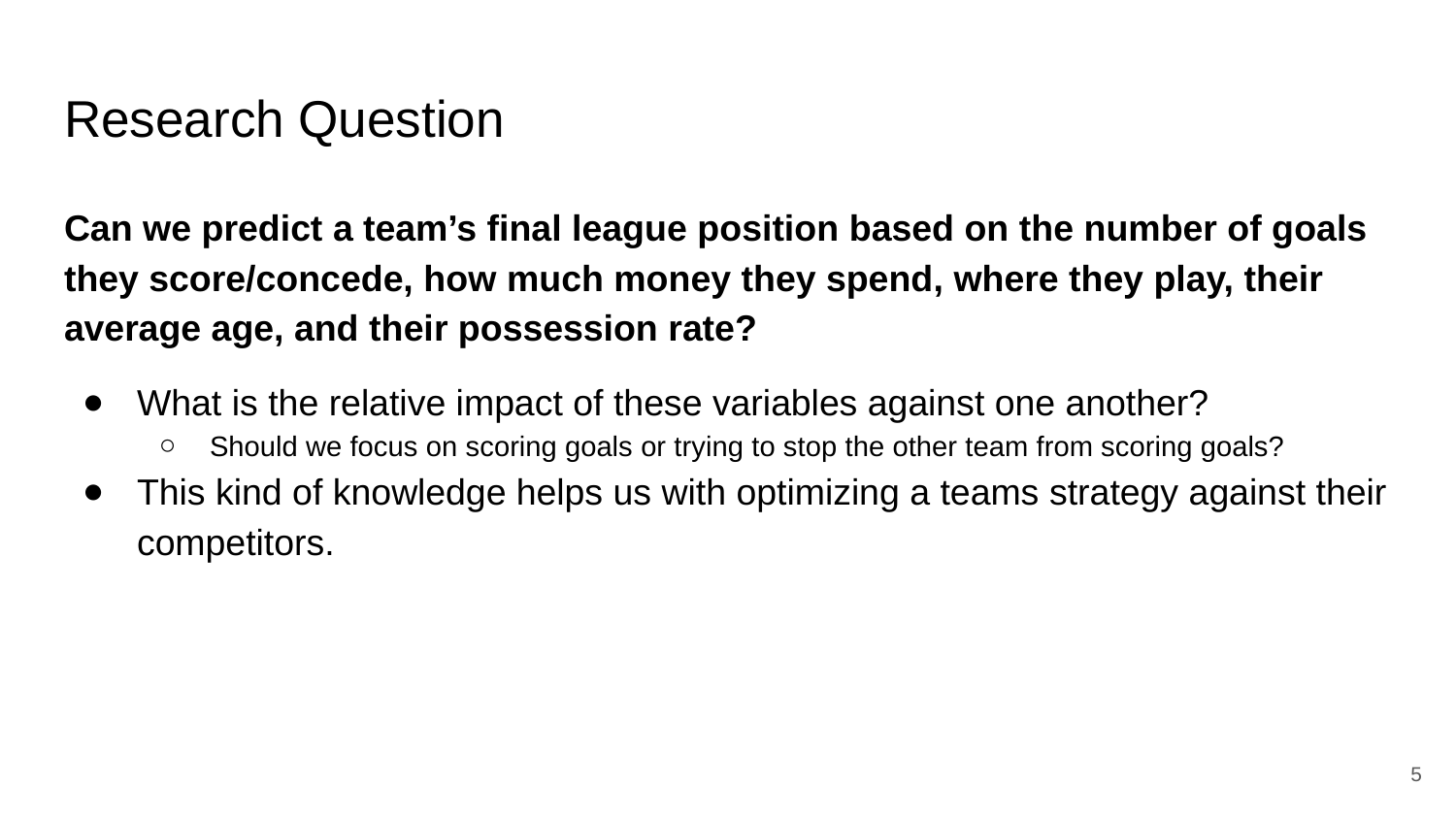

# Research Question
Can we predict a team’s final league position based on the number of goals they score/concede, how much money they spend, where they play, their average age, and their possession rate?
What is the relative impact of these variables against one another?
Should we focus on scoring goals or trying to stop the other team from scoring goals?
This kind of knowledge helps us with optimizing a teams strategy against their competitors.

5